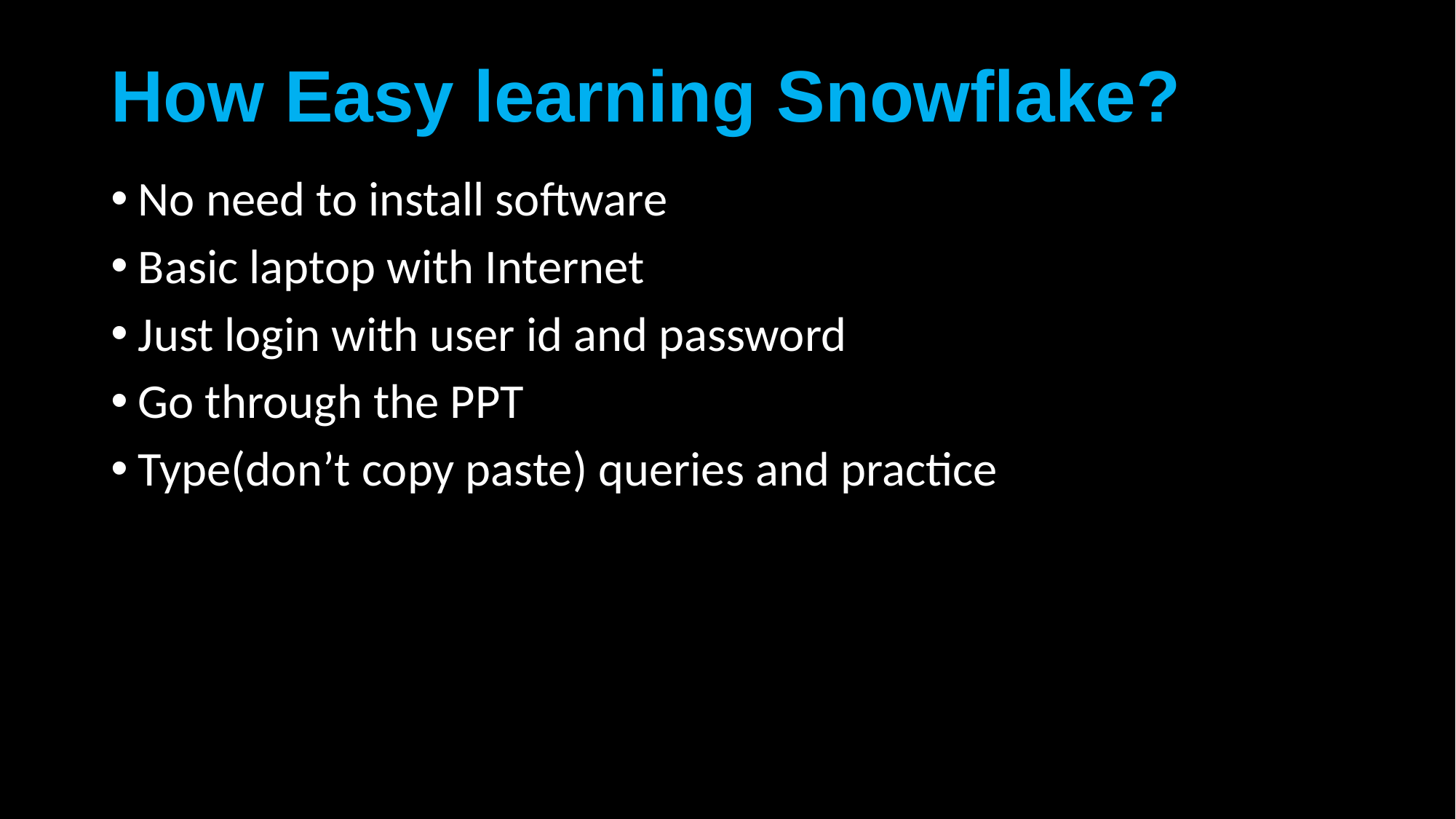

# How Easy learning Snowflake?
No need to install software
Basic laptop with Internet
Just login with user id and password
Go through the PPT
Type(don’t copy paste) queries and practice